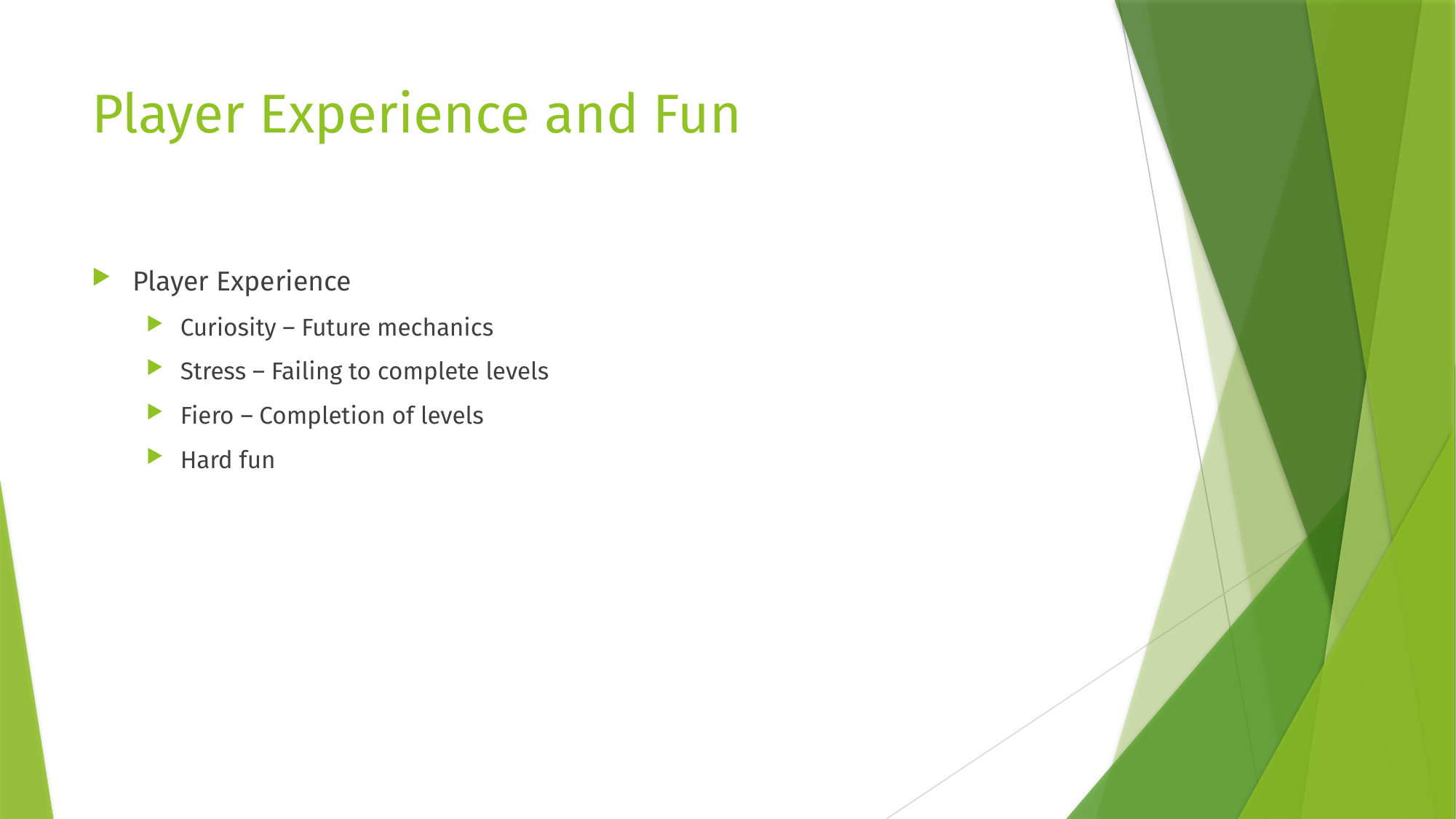

# Player Experience and Fun
Player Experience
Curiosity – Future mechanics
Stress – Failing to complete levels
Fiero – Completion of levels
Hard fun